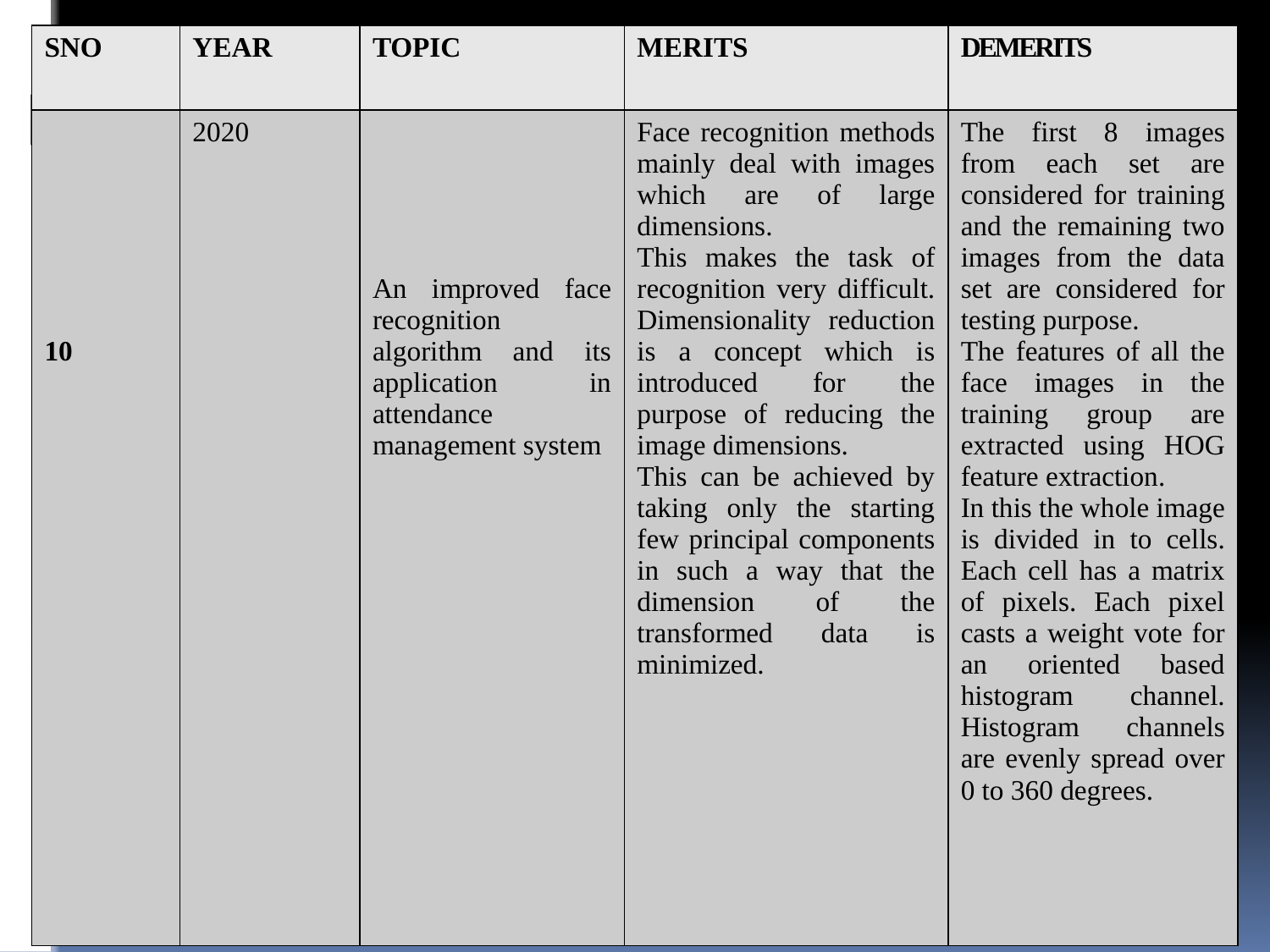

| SNO | YEAR | TOPIC | MERITS | DEMERITS |
| --- | --- | --- | --- | --- |
| 10 | 2020 | An improved face recognition algorithm and its application in attendance management system | Face recognition methods mainly deal with images which are of large dimensions. This makes the task of recognition very difficult. Dimensionality reduction is a concept which is introduced for the purpose of reducing the image dimensions. This can be achieved by taking only the starting few principal components in such a way that the dimension of the transformed data is minimized. | The first 8 images from each set are considered for training and the remaining two images from the data set are considered for testing purpose. The features of all the face images in the training group are extracted using HOG feature extraction. In this the whole image is divided in to cells. Each cell has a matrix of pixels. Each pixel casts a weight vote for an oriented based histogram channel. Histogram channels are evenly spread over 0 to 360 degrees. |